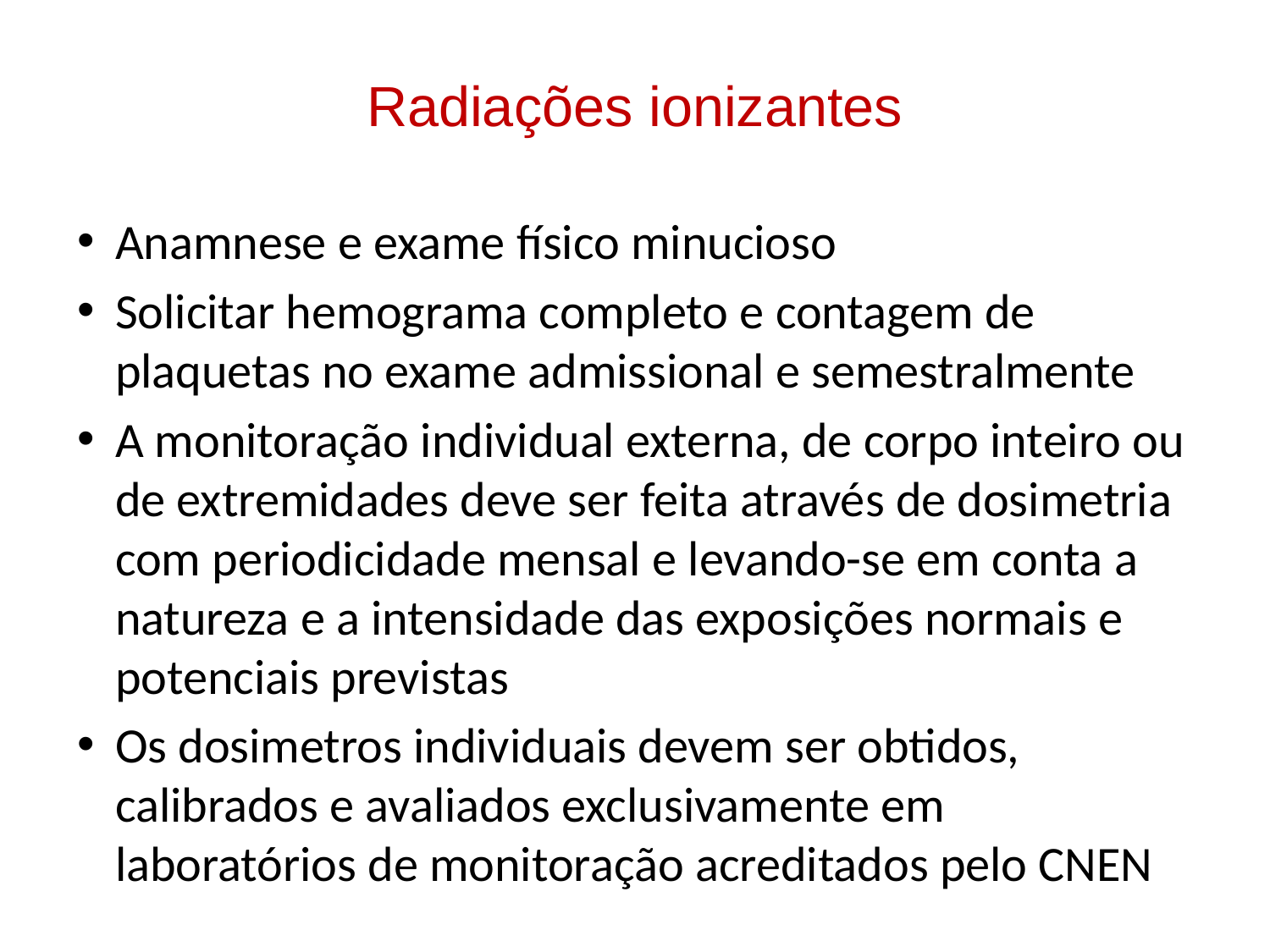

# Radiações ionizantes
Anamnese e exame físico minucioso
Solicitar hemograma completo e contagem de plaquetas no exame admissional e semestralmente
A monitoração individual externa, de corpo inteiro ou de extremidades deve ser feita através de dosimetria com periodicidade mensal e levando-se em conta a natureza e a intensidade das exposições normais e potenciais previstas
Os dosimetros individuais devem ser obtidos, calibrados e avaliados exclusivamente em laboratórios de monitoração acreditados pelo CNEN